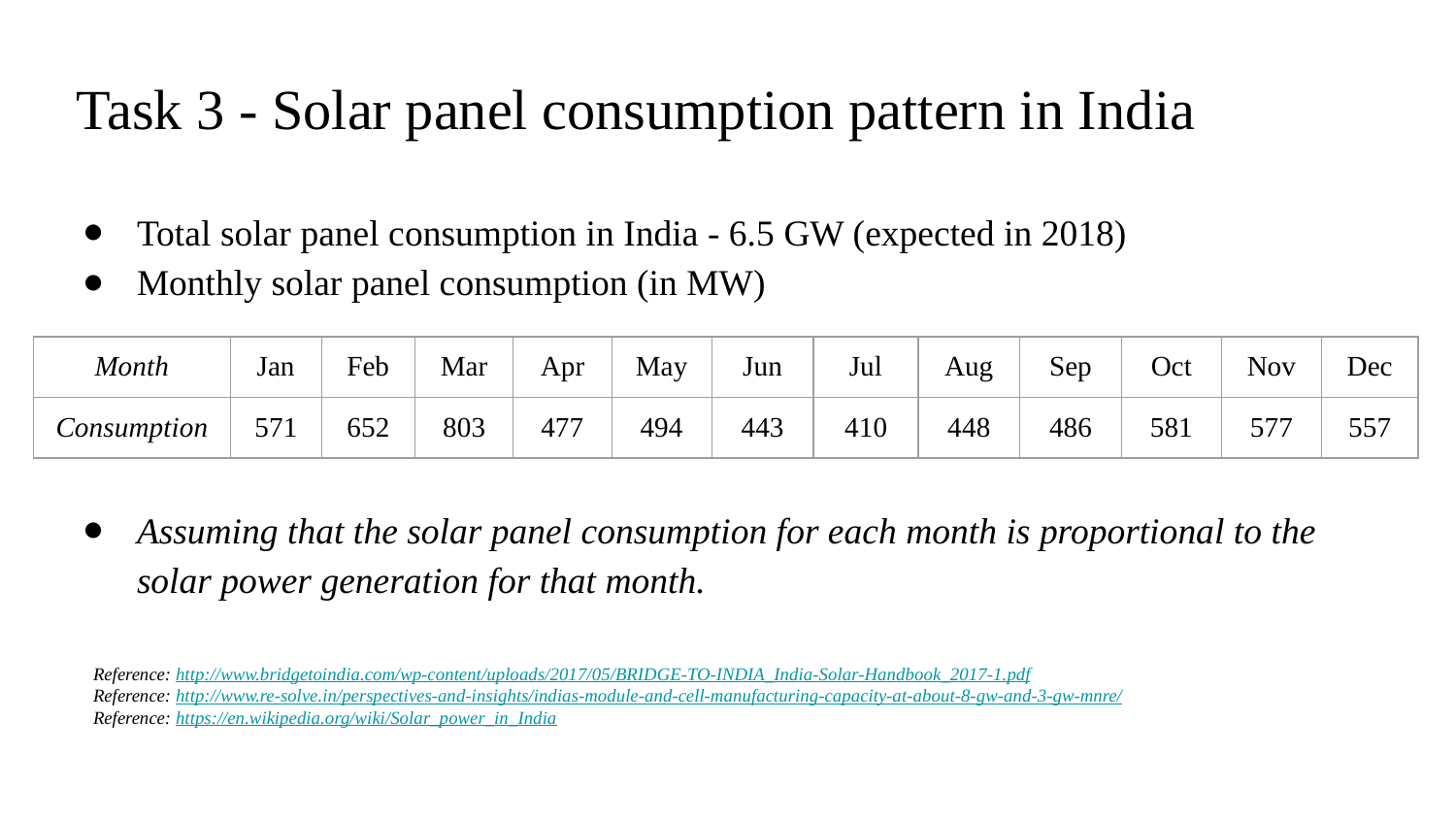

# Task 3 - Solar panel consumption pattern in India

Total solar panel consumption in India - 6.5 GW (expected in 2018)
Monthly solar panel consumption (in MW)

Assuming that the solar panel consumption for each month is proportional to the solar power generation for that month.
| Month | Jan | Feb | Mar | Apr | May | Jun | Jul | Aug | Sep | Oct | Nov | Dec |
| --- | --- | --- | --- | --- | --- | --- | --- | --- | --- | --- | --- | --- |
| Consumption | 571 | 652 | 803 | 477 | 494 | 443 | 410 | 448 | 486 | 581 | 577 | 557 |
Reference: http://www.bridgetoindia.com/wp-content/uploads/2017/05/BRIDGE-TO-INDIA_India-Solar-Handbook_2017-1.pdf
Reference: http://www.re-solve.in/perspectives-and-insights/indias-module-and-cell-manufacturing-capacity-at-about-8-gw-and-3-gw-mnre/
Reference: https://en.wikipedia.org/wiki/Solar_power_in_India